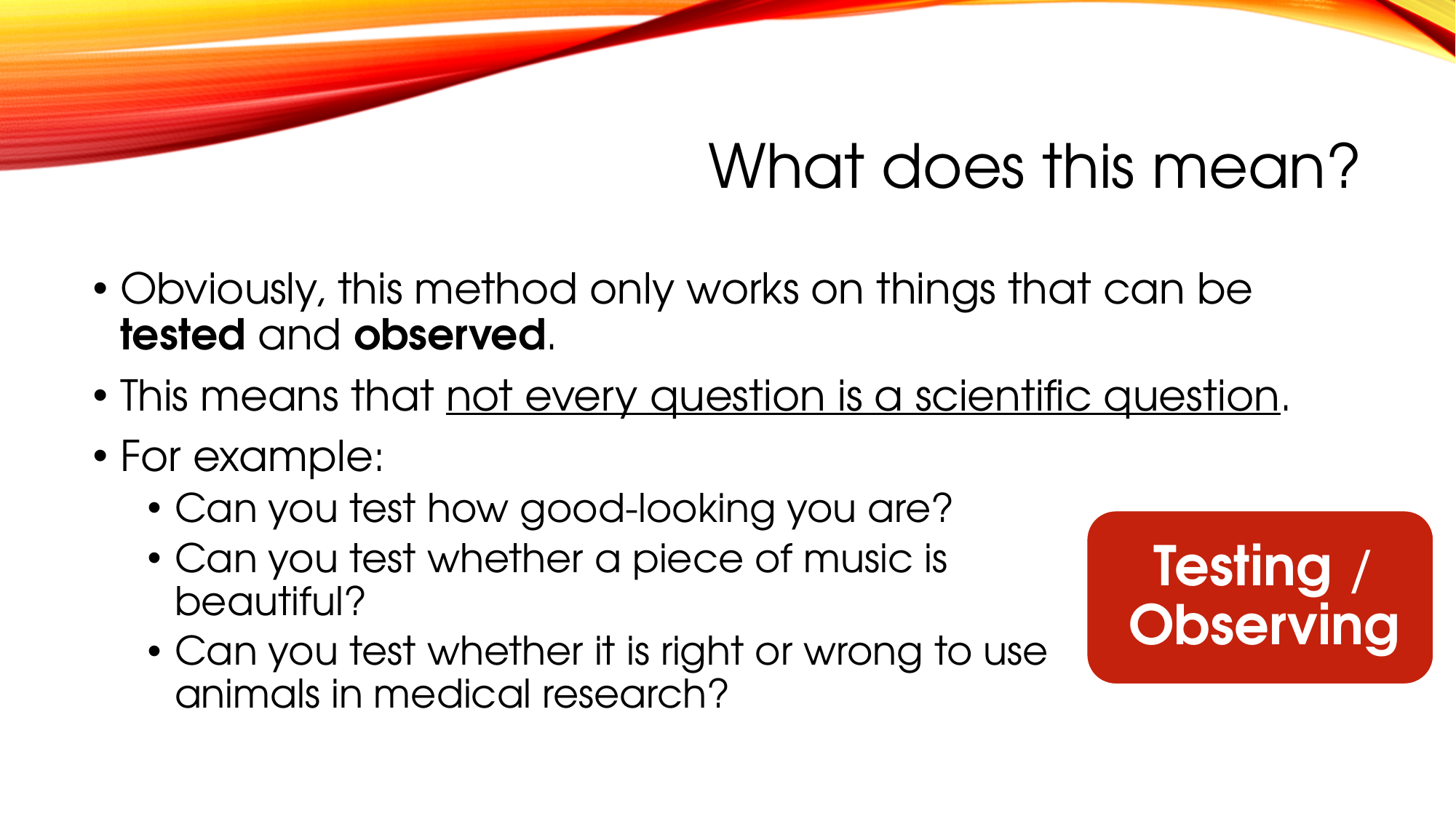

# What does this mean?
Obviously, this method only works on things that can be tested and observed.
This means that not every question is a scientific question.
For example:
Can you test how good-looking you are?
Can you test whether a piece of music is
beautiful?
Can you test whether it is right or wrong to use
animals in medical research?
Testing / Observing